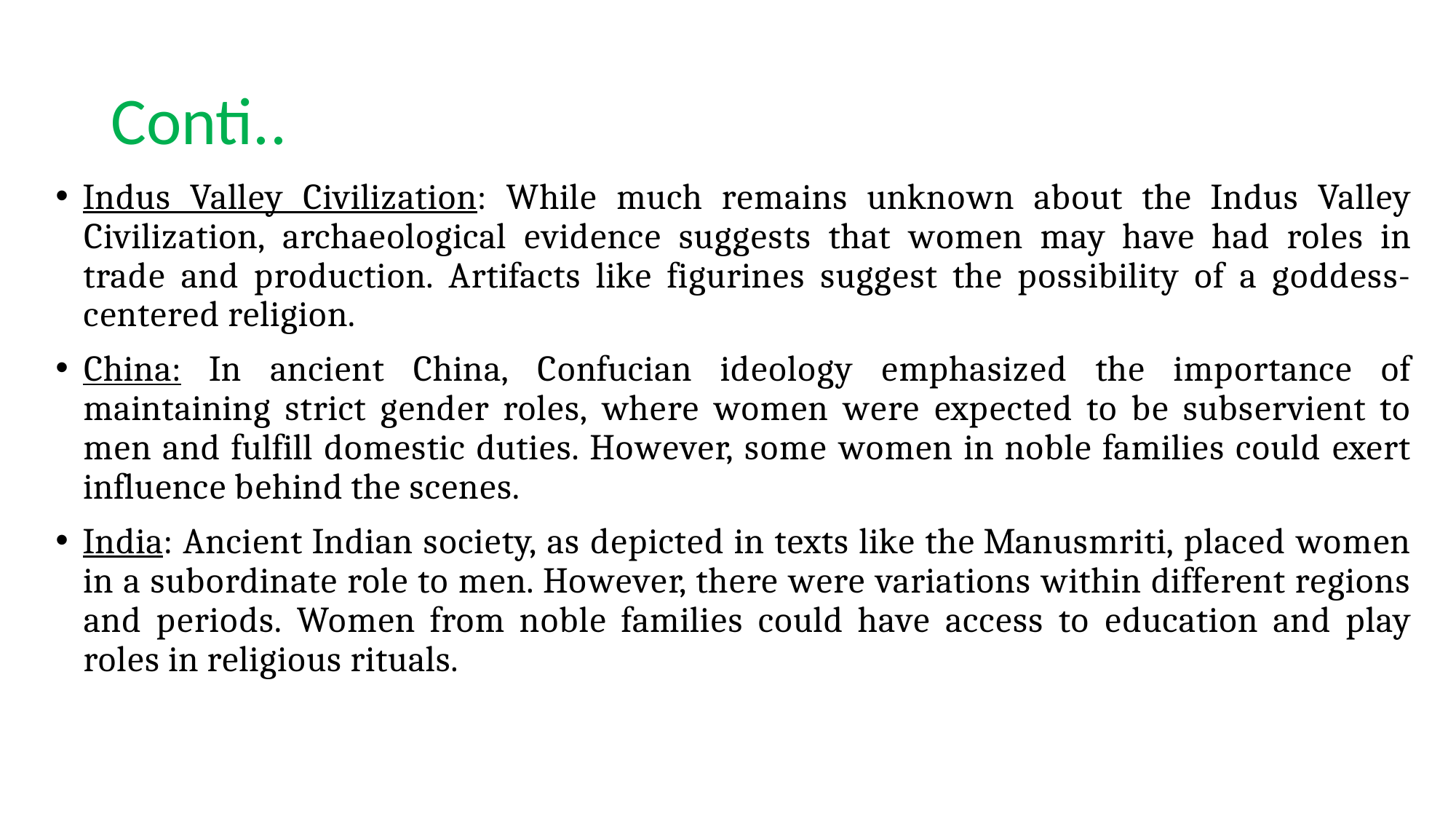

# Conti..
Indus Valley Civilization: While much remains unknown about the Indus Valley Civilization, archaeological evidence suggests that women may have had roles in trade and production. Artifacts like figurines suggest the possibility of a goddess-centered religion.
China: In ancient China, Confucian ideology emphasized the importance of maintaining strict gender roles, where women were expected to be subservient to men and fulfill domestic duties. However, some women in noble families could exert influence behind the scenes.
India: Ancient Indian society, as depicted in texts like the Manusmriti, placed women in a subordinate role to men. However, there were variations within different regions and periods. Women from noble families could have access to education and play roles in religious rituals.